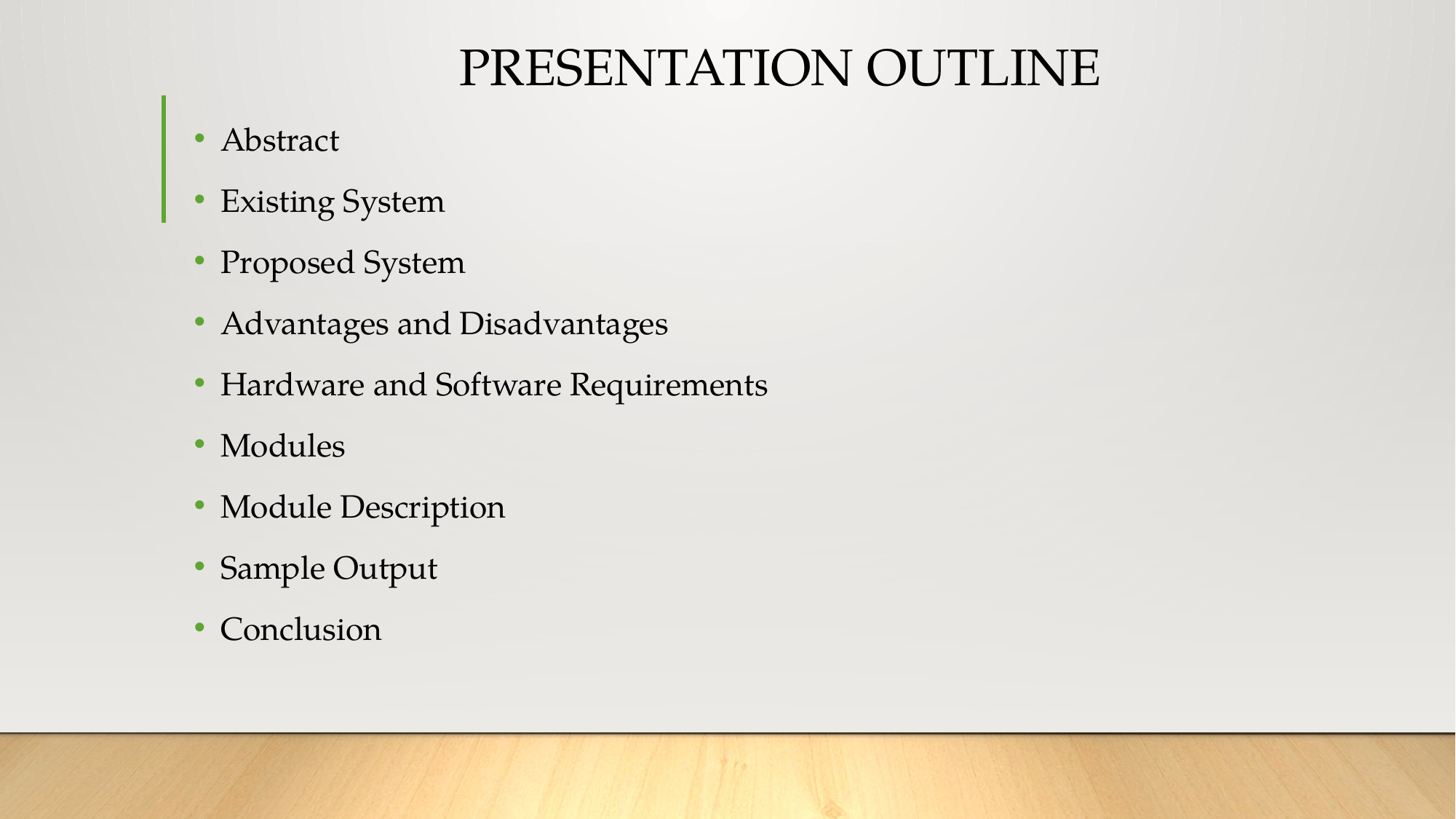

PRESENTATION OUTLINE
Abstract
Existing System
Proposed System
Advantages and Disadvantages
Hardware and Software Requirements
Modules
Module Description
Sample Output
Conclusion